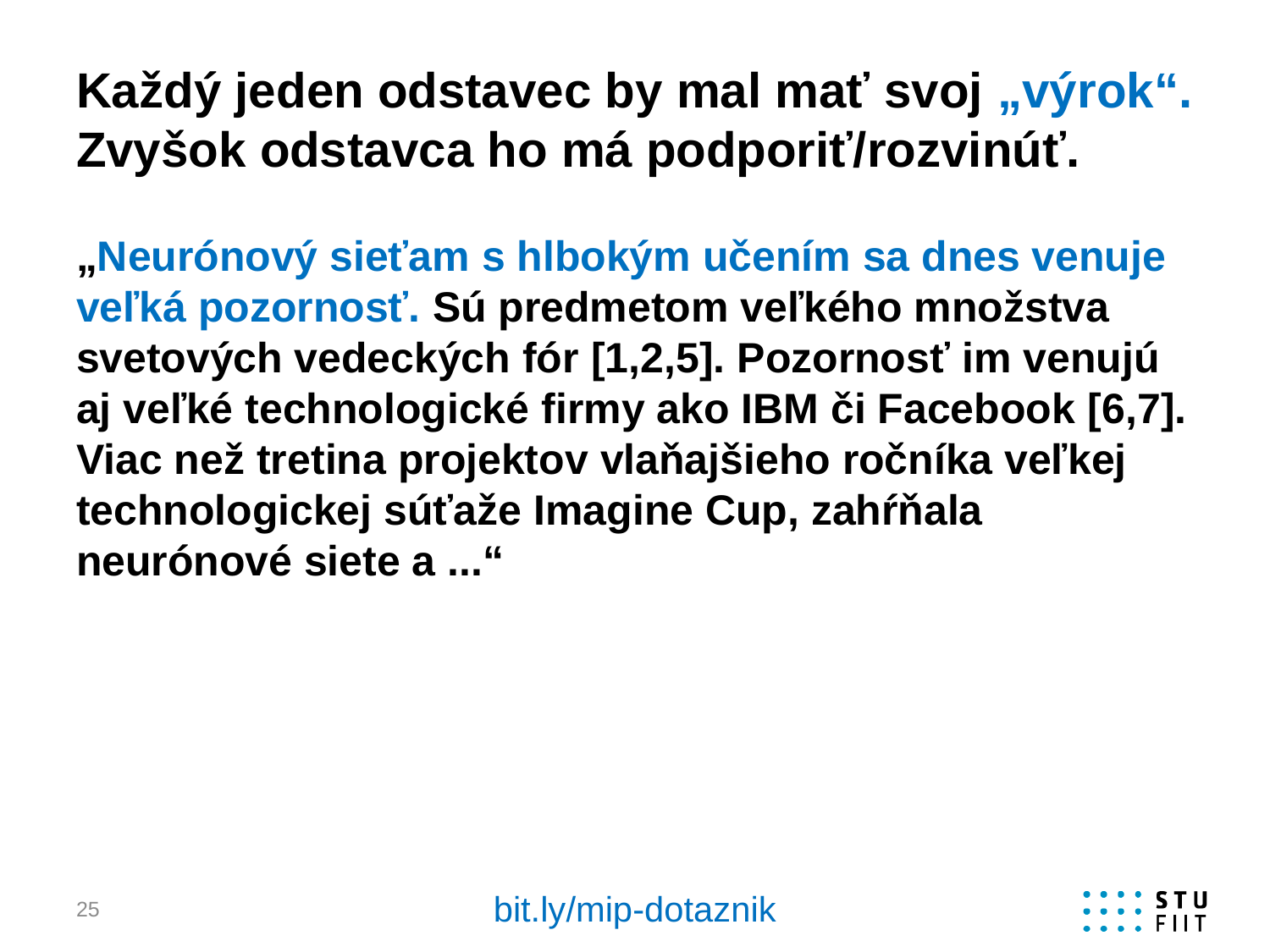

# Každý jeden odstavec by mal mať svoj „výrok“. Zvyšok odstavca ho má podporiť/rozvinúť.
„Neurónový sieťam s hlbokým učením sa dnes venuje veľká pozornosť. Sú predmetom veľkého množstva svetových vedeckých fór [1,2,5]. Pozornosť im venujú aj veľké technologické firmy ako IBM či Facebook [6,7]. Viac než tretina projektov vlaňajšieho ročníka veľkej technologickej súťaže Imagine Cup, zahŕňala neurónové siete a ...“
bit.ly/mip-dotaznik
25